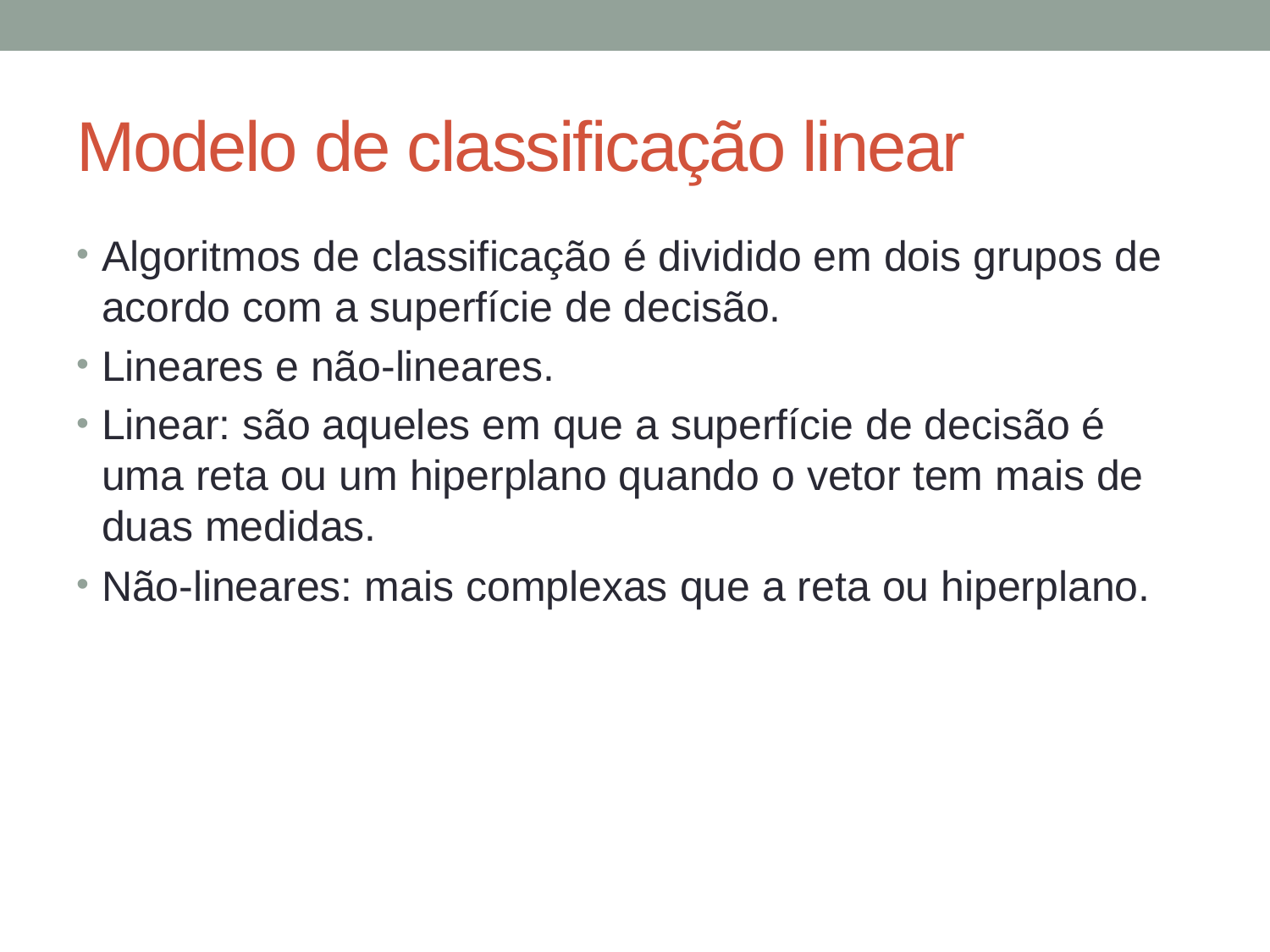

# Modelo de classificação linear
Algoritmos de classificação é dividido em dois grupos de acordo com a superfície de decisão.
Lineares e não-lineares.
Linear: são aqueles em que a superfície de decisão é uma reta ou um hiperplano quando o vetor tem mais de duas medidas.
Não-lineares: mais complexas que a reta ou hiperplano.